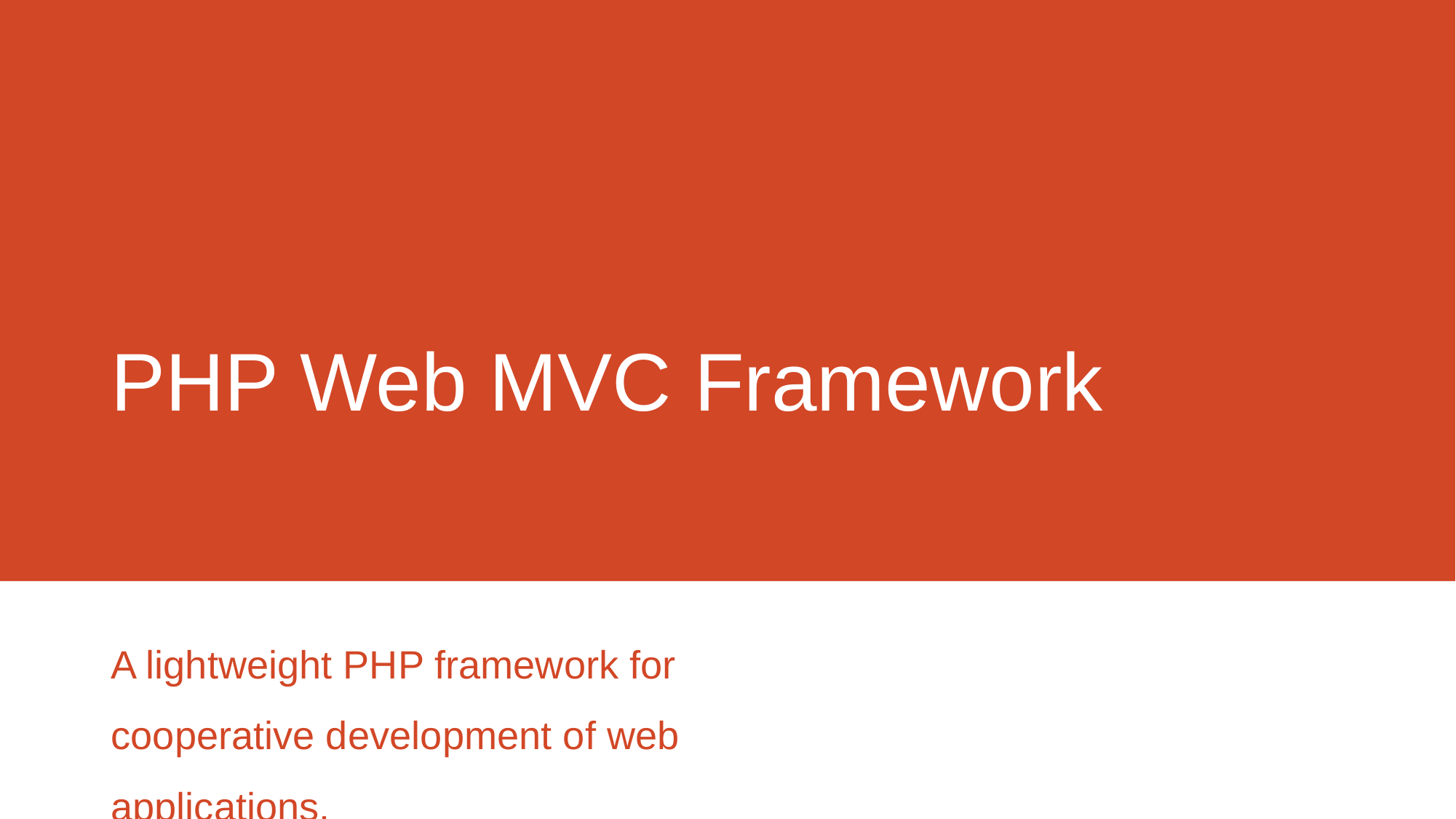

# PHP Web MVC Framework
A lightweight PHP framework for cooperative development of web applications.